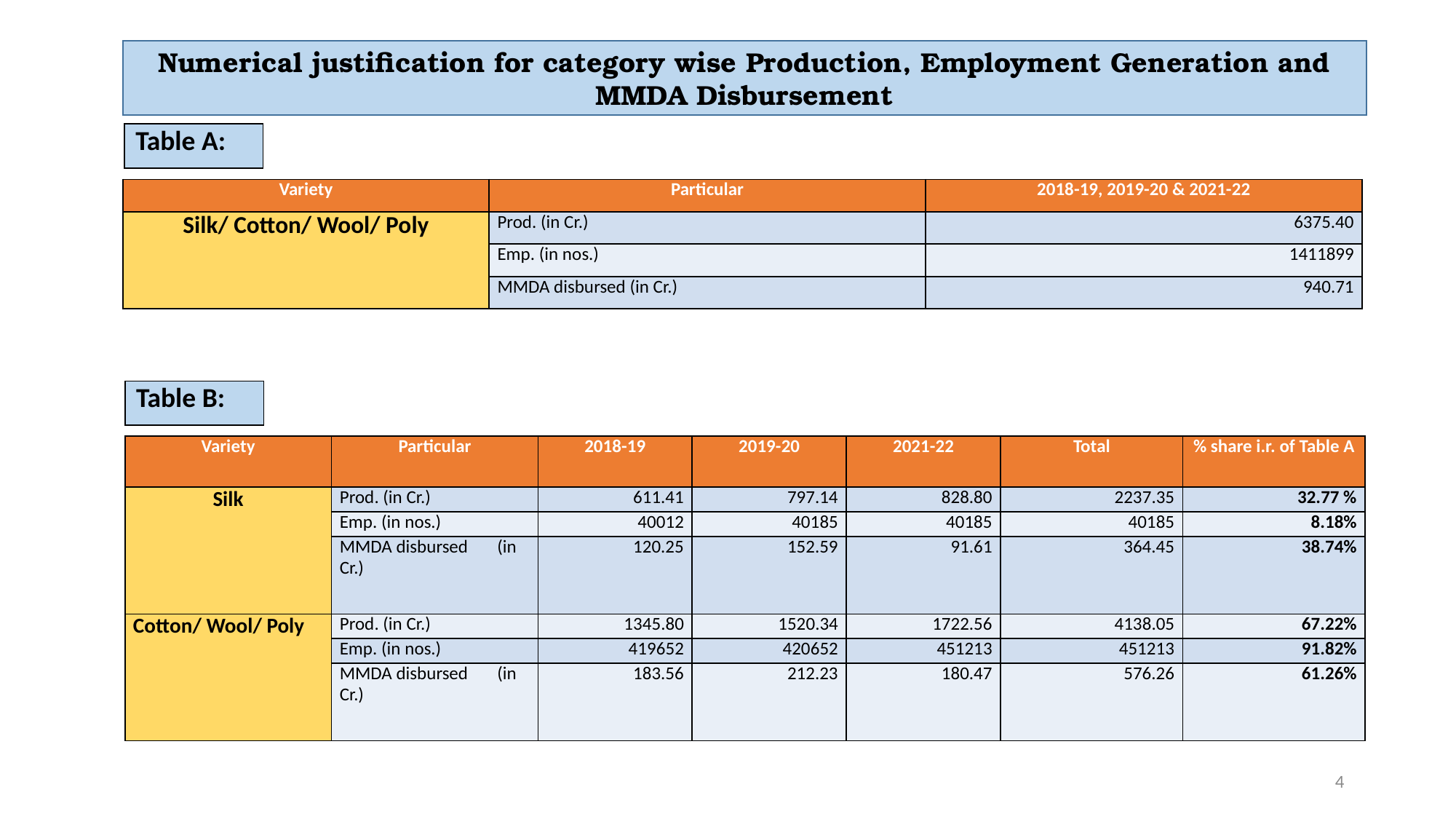

Numerical justification for category wise Production, Employment Generation and MMDA Disbursement
| Table A: |
| --- |
| Variety | Particular | 2018-19, 2019-20 & 2021-22 |
| --- | --- | --- |
| Silk/ Cotton/ Wool/ Poly | Prod. (in Cr.) | 6375.40 |
|  | Emp. (in nos.) | 1411899 |
|  | MMDA disbursed (in Cr.) | 940.71 |
| Table B: |
| --- |
| Variety | Particular | 2018-19 | 2019-20 | 2021-22 | Total | % share i.r. of Table A |
| --- | --- | --- | --- | --- | --- | --- |
| Silk | Prod. (in Cr.) | 611.41 | 797.14 | 828.80 | 2237.35 | 32.77 % |
|  | Emp. (in nos.) | 40012 | 40185 | 40185 | 40185 | 8.18% |
|  | MMDA disbursed (in Cr.) | 120.25 | 152.59 | 91.61 | 364.45 | 38.74% |
| Cotton/ Wool/ Poly | Prod. (in Cr.) | 1345.80 | 1520.34 | 1722.56 | 4138.05 | 67.22% |
|  | Emp. (in nos.) | 419652 | 420652 | 451213 | 451213 | 91.82% |
|  | MMDA disbursed (in Cr.) | 183.56 | 212.23 | 180.47 | 576.26 | 61.26% |
4